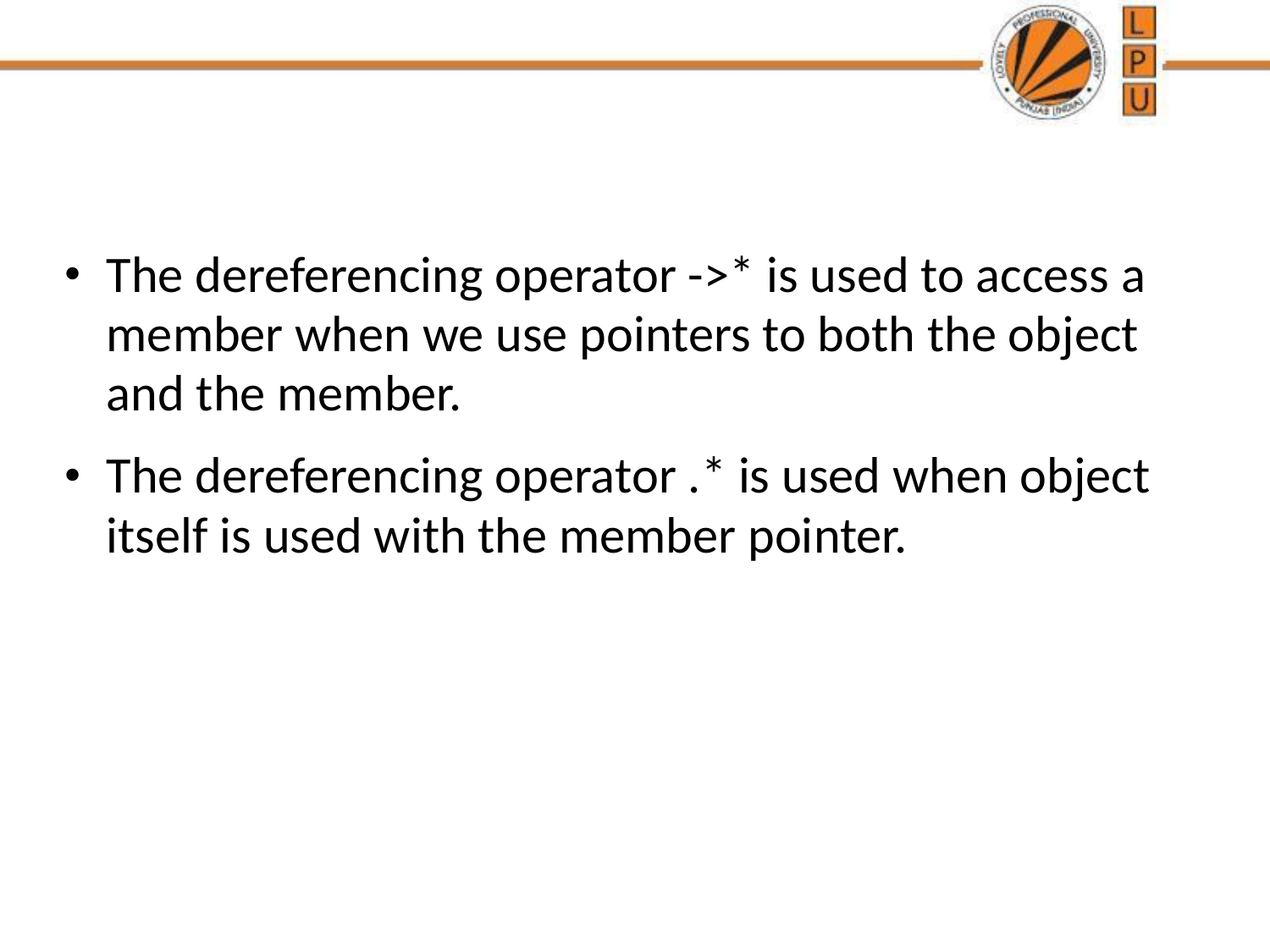

#
The dereferencing operator ->* is used to access a member when we use pointers to both the object and the member.
The dereferencing operator .* is used when object itself is used with the member pointer.